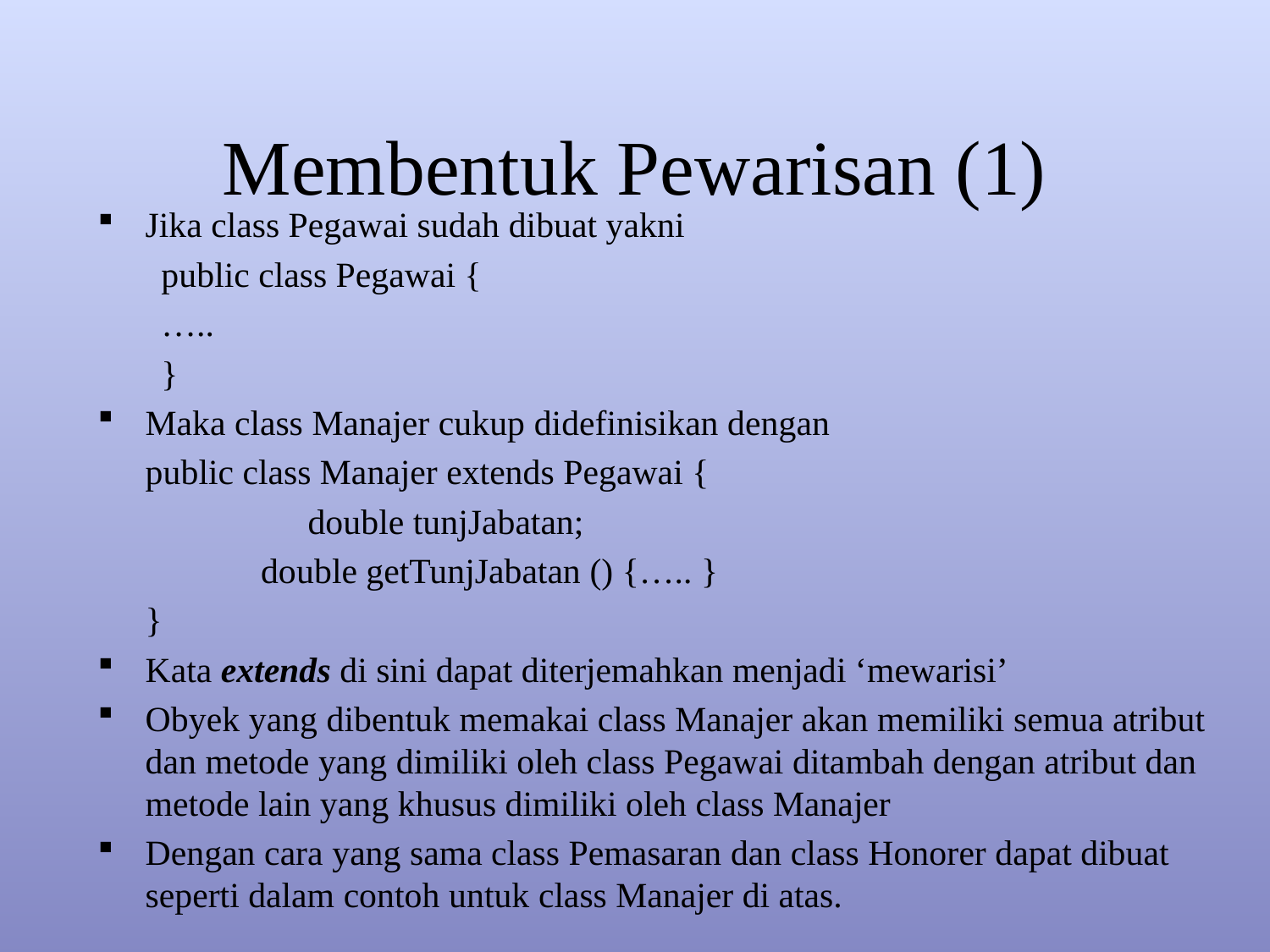

# Membentuk Pewarisan (1)
Jika class Pegawai sudah dibuat yakni
public class Pegawai {
…..
}
Maka class Manajer cukup didefinisikan dengan
public class Manajer extends Pegawai {
	    double tunjJabatan;
             double getTunjJabatan () {….. }
}
Kata extends di sini dapat diterjemahkan menjadi ‘mewarisi’
Obyek yang dibentuk memakai class Manajer akan memiliki semua atribut dan metode yang dimiliki oleh class Pegawai ditambah dengan atribut dan metode lain yang khusus dimiliki oleh class Manajer
Dengan cara yang sama class Pemasaran dan class Honorer dapat dibuat seperti dalam contoh untuk class Manajer di atas.